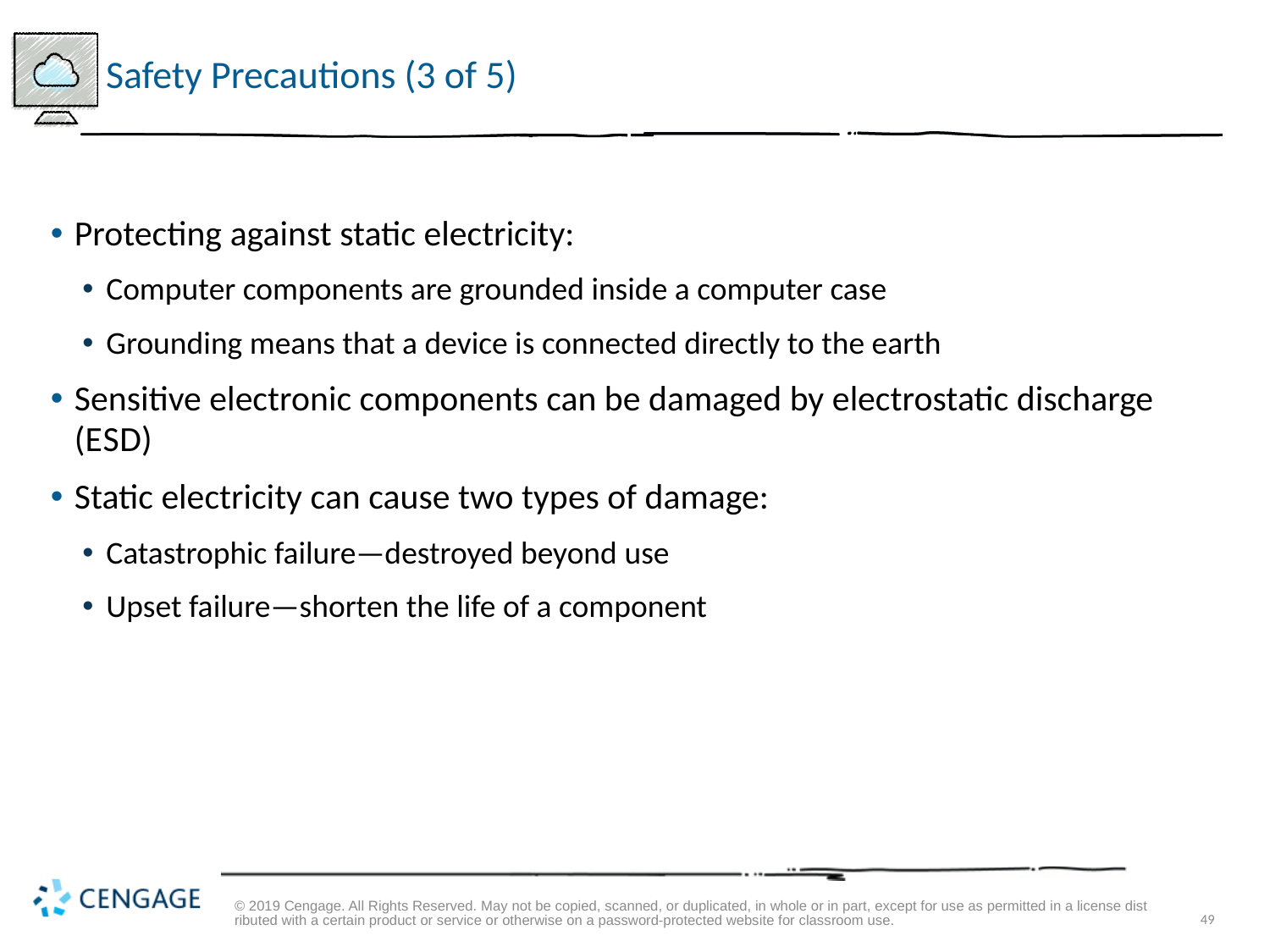

# Safety Precautions (3 of 5)
Protecting against static electricity:
Computer components are grounded inside a computer case
Grounding means that a device is connected directly to the earth
Sensitive electronic components can be damaged by electrostatic discharge (E S D)
Static electricity can cause two types of damage:
Catastrophic failure—destroyed beyond use
Upset failure—shorten the life of a component
© 2019 Cengage. All Rights Reserved. May not be copied, scanned, or duplicated, in whole or in part, except for use as permitted in a license distributed with a certain product or service or otherwise on a password-protected website for classroom use.